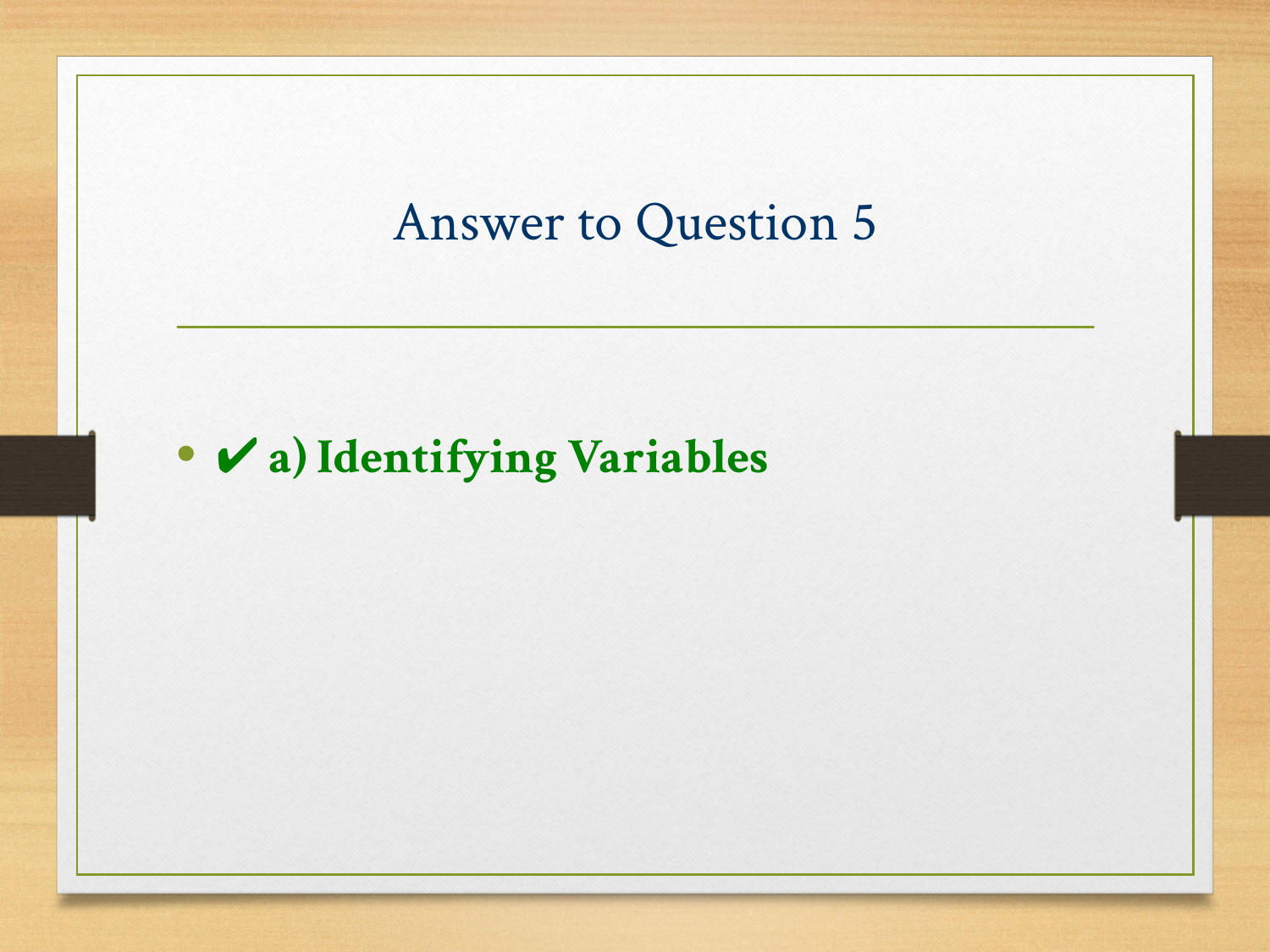

# Answer to Question 5

✔️ a) Identifying Variables